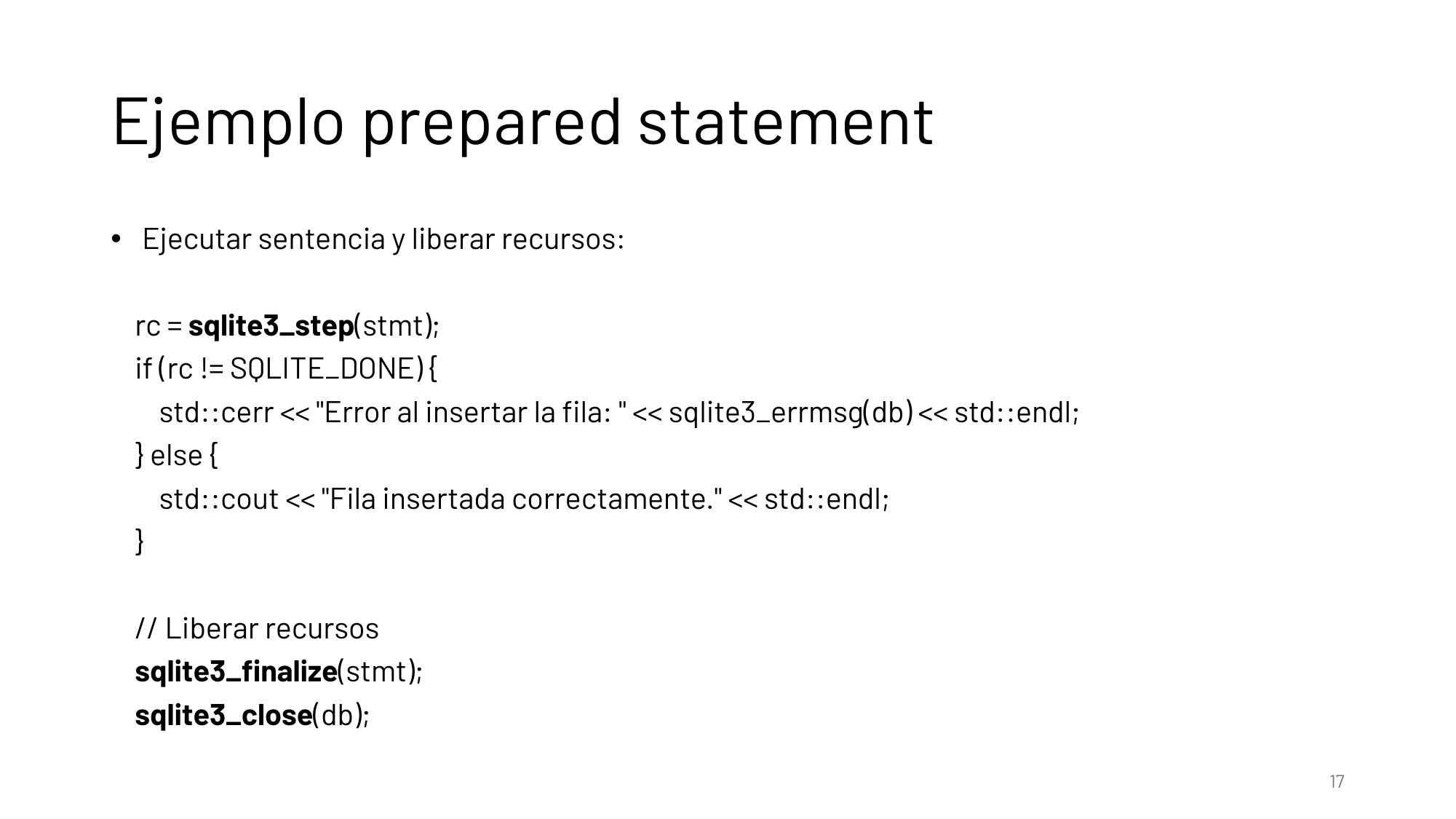

# Ejemplo prepared statement
 Ejecutar sentencia y liberar recursos:

    rc = sqlite3_step(stmt);
    if (rc != SQLITE_DONE) {
        std::cerr << "Error al insertar la fila: " << sqlite3_errmsg(db) << std::endl;
    } else {
        std::cout << "Fila insertada correctamente." << std::endl;
    }

    // Liberar recursos
    sqlite3_finalize(stmt);
    sqlite3_close(db);

17